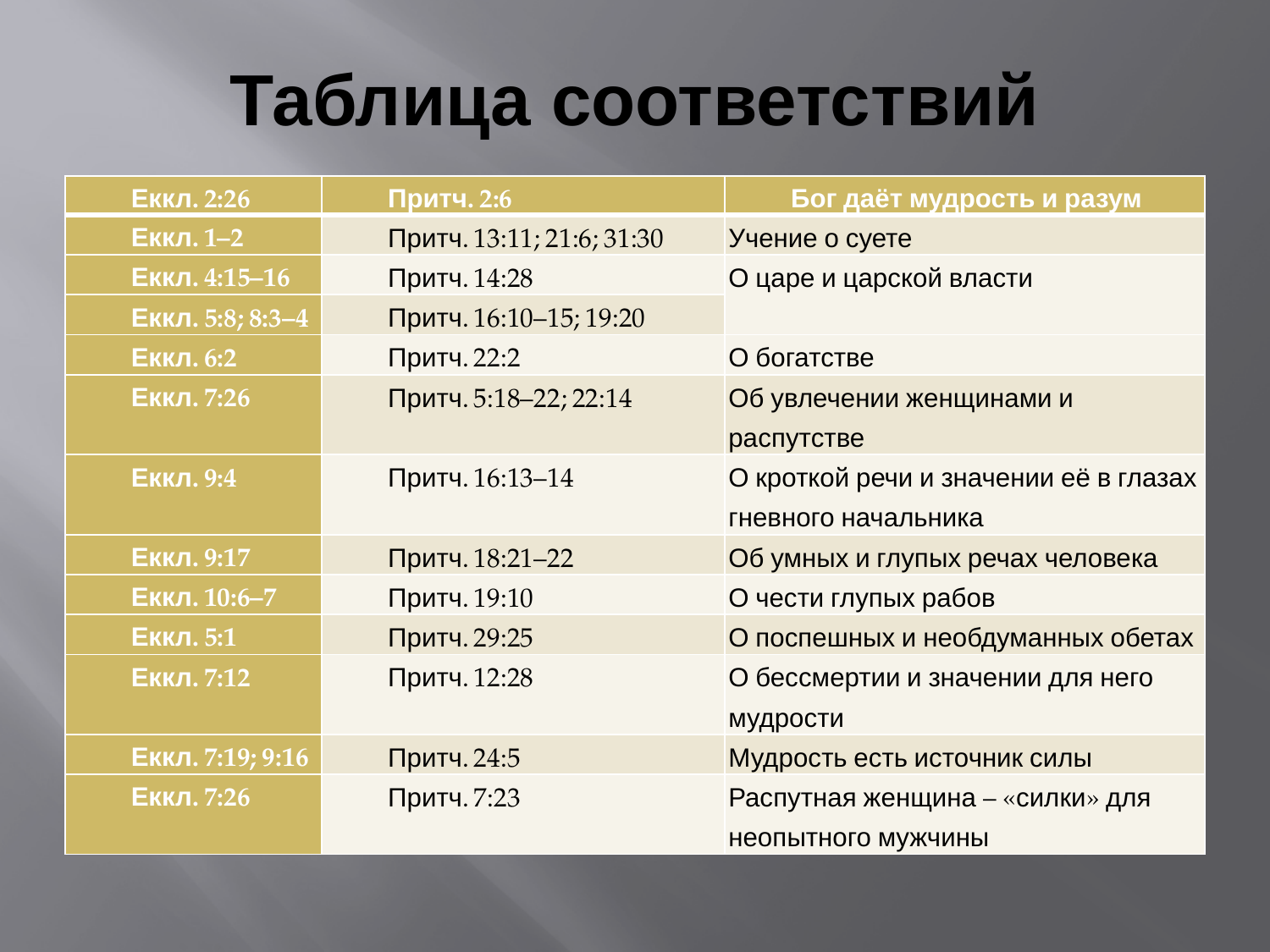

# Таблица соответствий
| Еккл. 2:26 | Притч. 2:6 | Бог даёт мудрость и разум |
| --- | --- | --- |
| Еккл. 1–2 | Притч. 13:11; 21:6; 31:30 | Учение о суете |
| Еккл. 4:15–16 | Притч. 14:28 | О царе и царской власти |
| Еккл. 5:8; 8:3–4 | Притч. 16:10–15; 19:20 |  |
| Еккл. 6:2 | Притч. 22:2 | О богатстве |
| Еккл. 7:26 | Притч. 5:18–22; 22:14 | Об увлечении женщинами и распутстве |
| Еккл. 9:4 | Притч. 16:13–14 | О кроткой речи и значении её в глазах гневного начальника |
| Еккл. 9:17 | Притч. 18:21–22 | Об умных и глупых речах человека |
| Еккл. 10:6–7 | Притч. 19:10 | О чести глупых рабов |
| Еккл. 5:1 | Притч. 29:25 | О поспешных и необдуманных обетах |
| Еккл. 7:12 | Притч. 12:28 | О бессмертии и значении для него мудрости |
| Еккл. 7:19; 9:16 | Притч. 24:5 | Мудрость есть источник силы |
| Еккл. 7:26 | Притч. 7:23 | Распутная женщина – «силки» для неопытного мужчины |